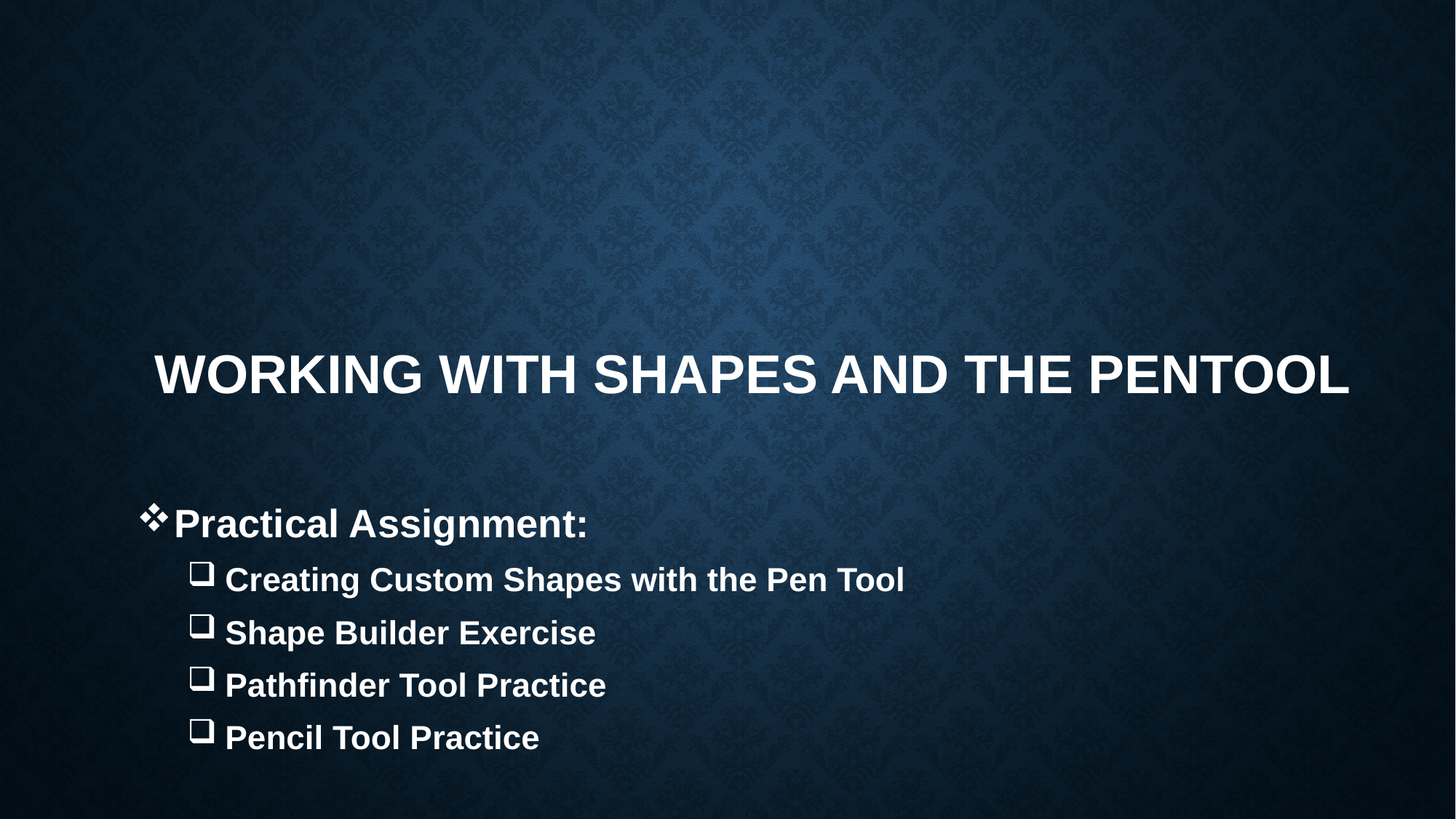

# Working with Shapes and the PenTool
Practical Assignment:
Creating Custom Shapes with the Pen Tool
Shape Builder Exercise
Pathfinder Tool Practice
Pencil Tool Practice